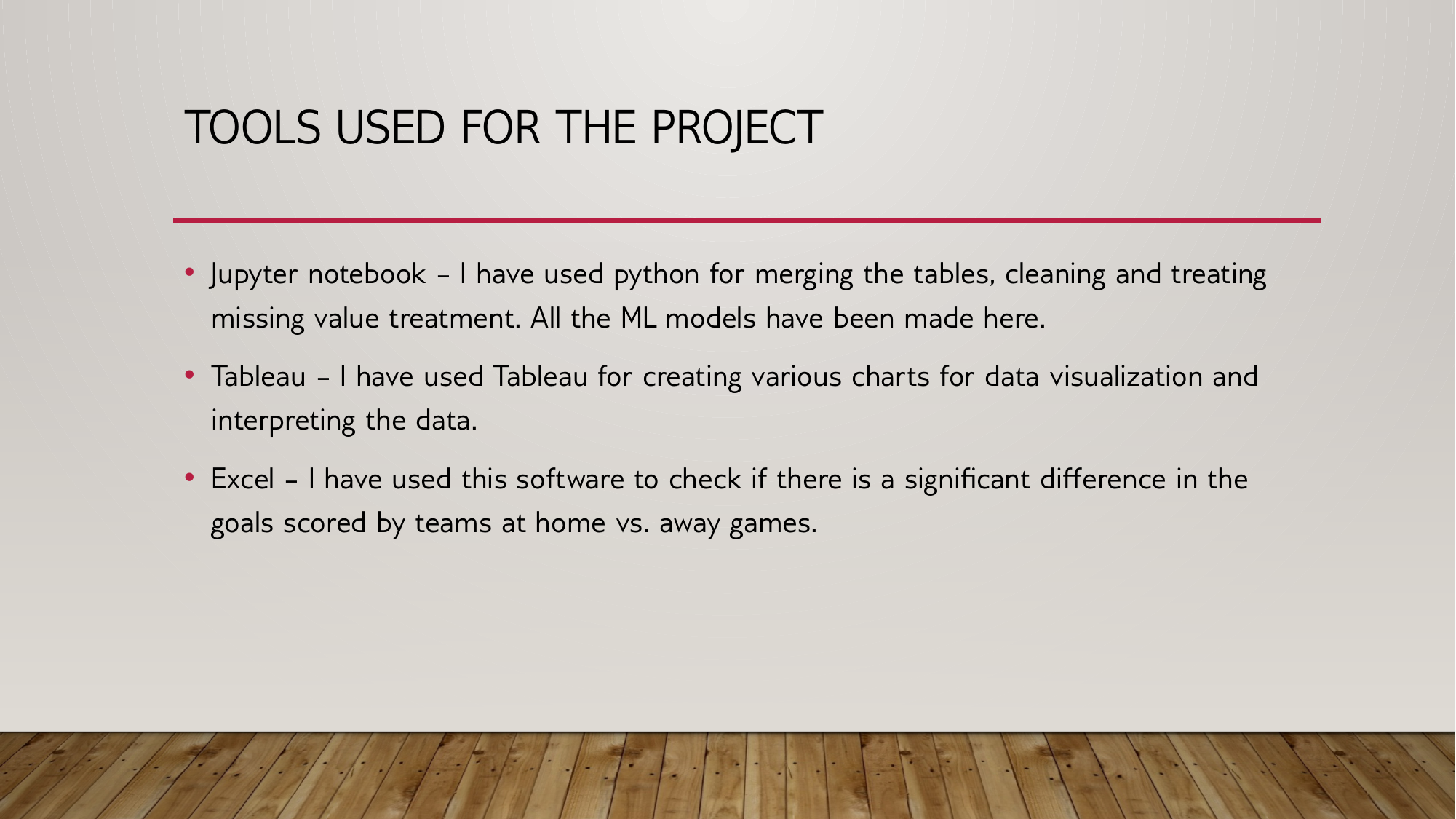

# Tools used for the project
Jupyter notebook – I have used python for merging the tables, cleaning and treating missing value treatment. All the ML models have been made here.
Tableau – I have used Tableau for creating various charts for data visualization and interpreting the data.
Excel – I have used this software to check if there is a significant difference in the  goals scored by teams at home vs. away games.